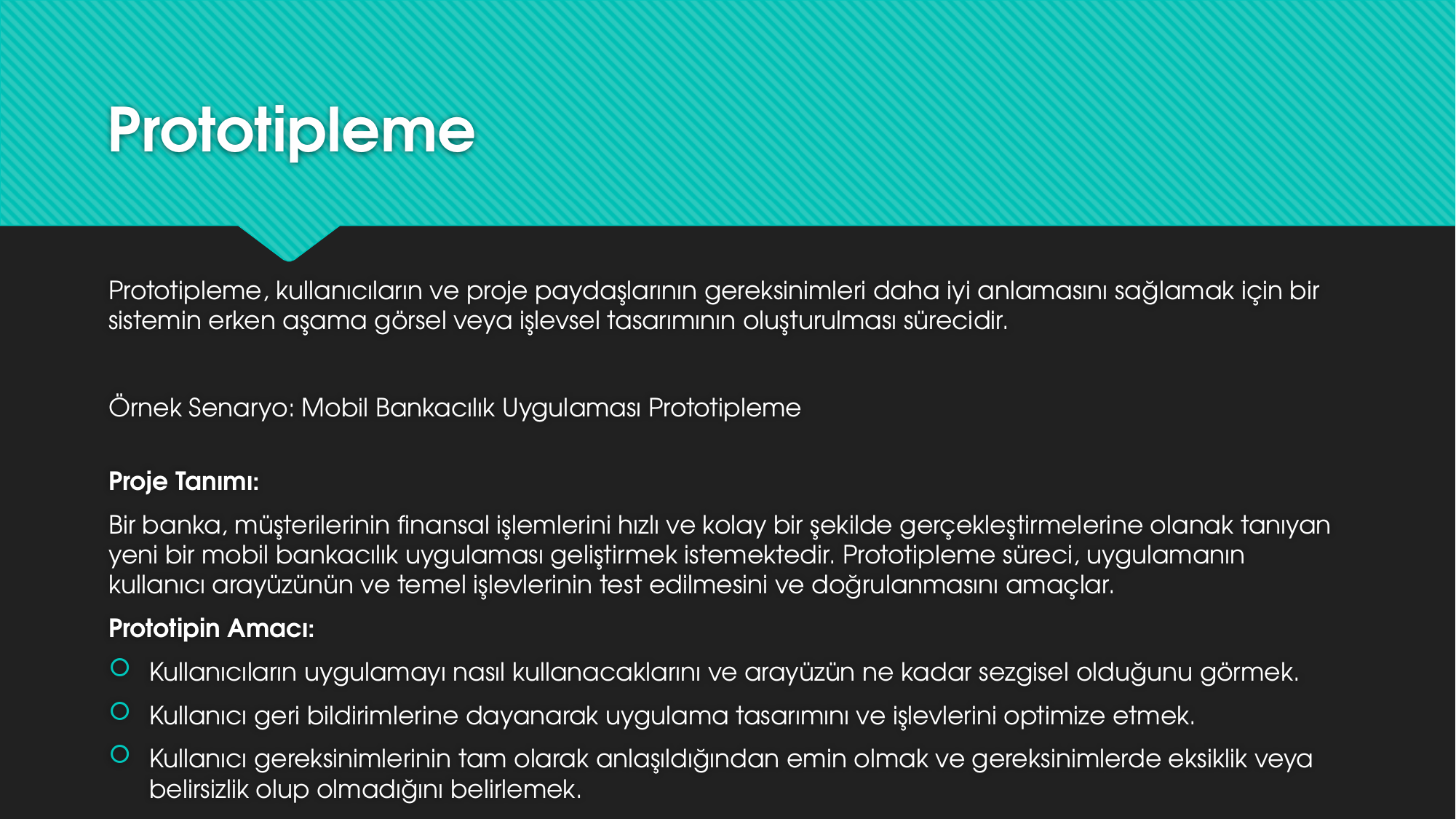

# Prototipleme
Prototipleme, kullanıcıların ve proje paydaşlarının gereksinimleri daha iyi anlamasını sağlamak için bir sistemin erken aşama görsel veya işlevsel tasarımının oluşturulması sürecidir.

Örnek Senaryo: Mobil Bankacılık Uygulaması Prototipleme
Proje Tanımı:
Bir banka, müşterilerinin finansal işlemlerini hızlı ve kolay bir şekilde gerçekleştirmelerine olanak tanıyan yeni bir mobil bankacılık uygulaması geliştirmek istemektedir. Prototipleme süreci, uygulamanın kullanıcı arayüzünün ve temel işlevlerinin test edilmesini ve doğrulanmasını amaçlar.
Prototipin Amacı:
Kullanıcıların uygulamayı nasıl kullanacaklarını ve arayüzün ne kadar sezgisel olduğunu görmek.
Kullanıcı geri bildirimlerine dayanarak uygulama tasarımını ve işlevlerini optimize etmek.
Kullanıcı gereksinimlerinin tam olarak anlaşıldığından emin olmak ve gereksinimlerde eksiklik veya belirsizlik olup olmadığını belirlemek.